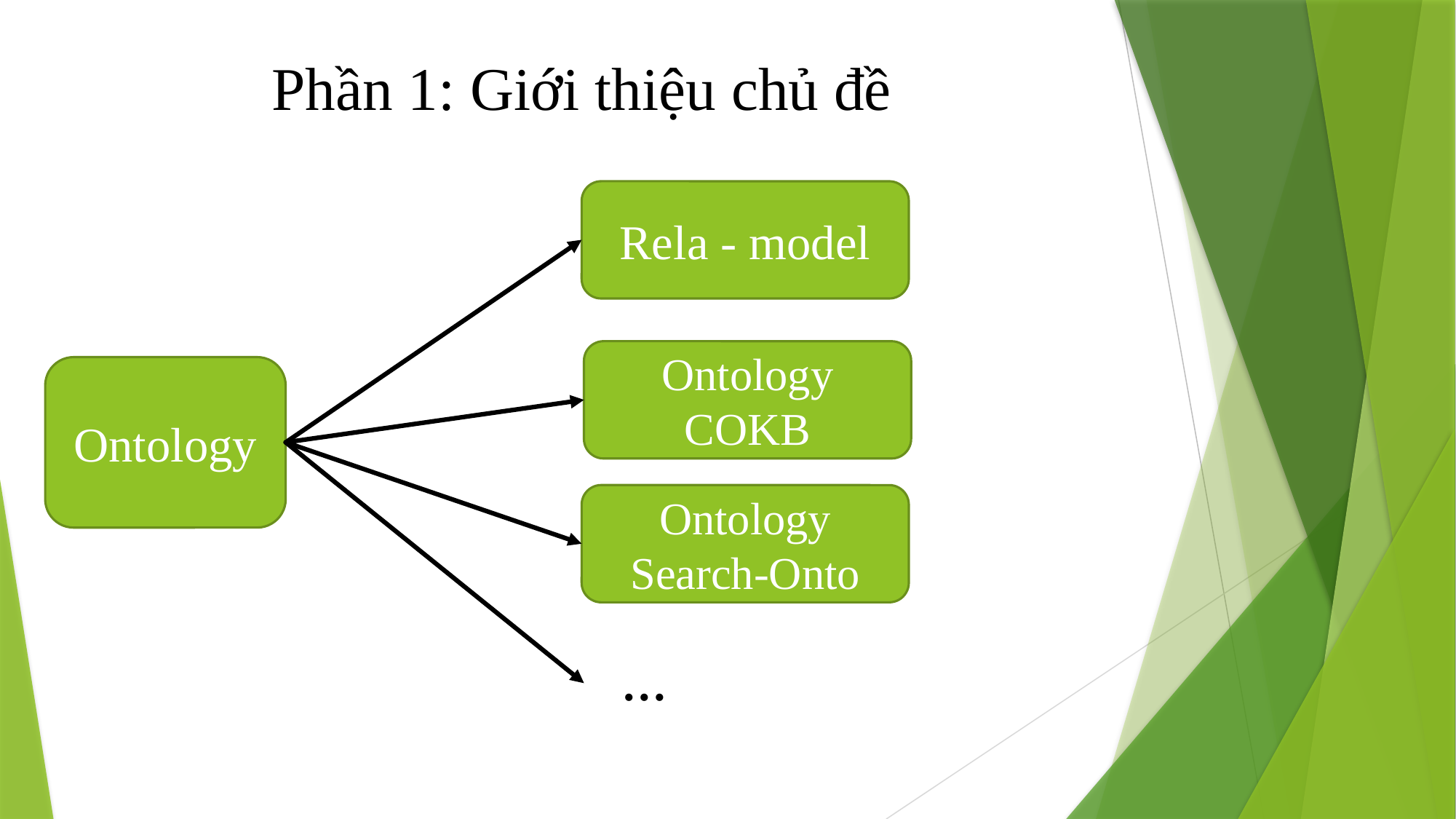

# Phần 1: Giới thiệu chủ đề
Rela - model
Ontology COKB
Ontology
Ontology Search-Onto
…